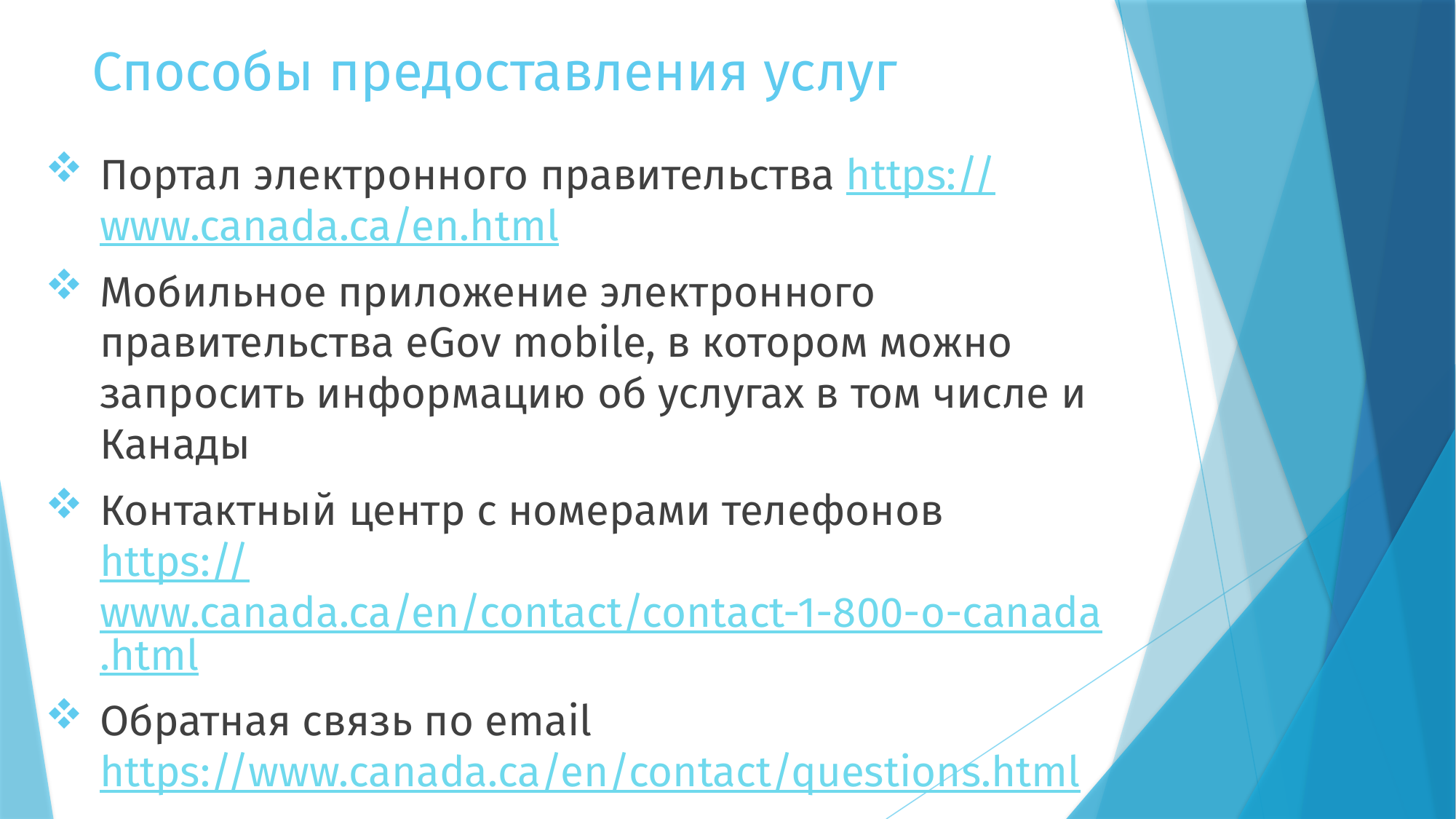

# Способы предоставления услуг
Портал электронного правительства https://www.canada.ca/en.html
Мобильное приложение электронного правительства eGov mobile, в котором можно запросить информацию об услугах в том числе и Канады
Контактный центр с номерами телефонов https://www.canada.ca/en/contact/contact-1-800-o-canada.html
Обратная связь по email https://www.canada.ca/en/contact/questions.html